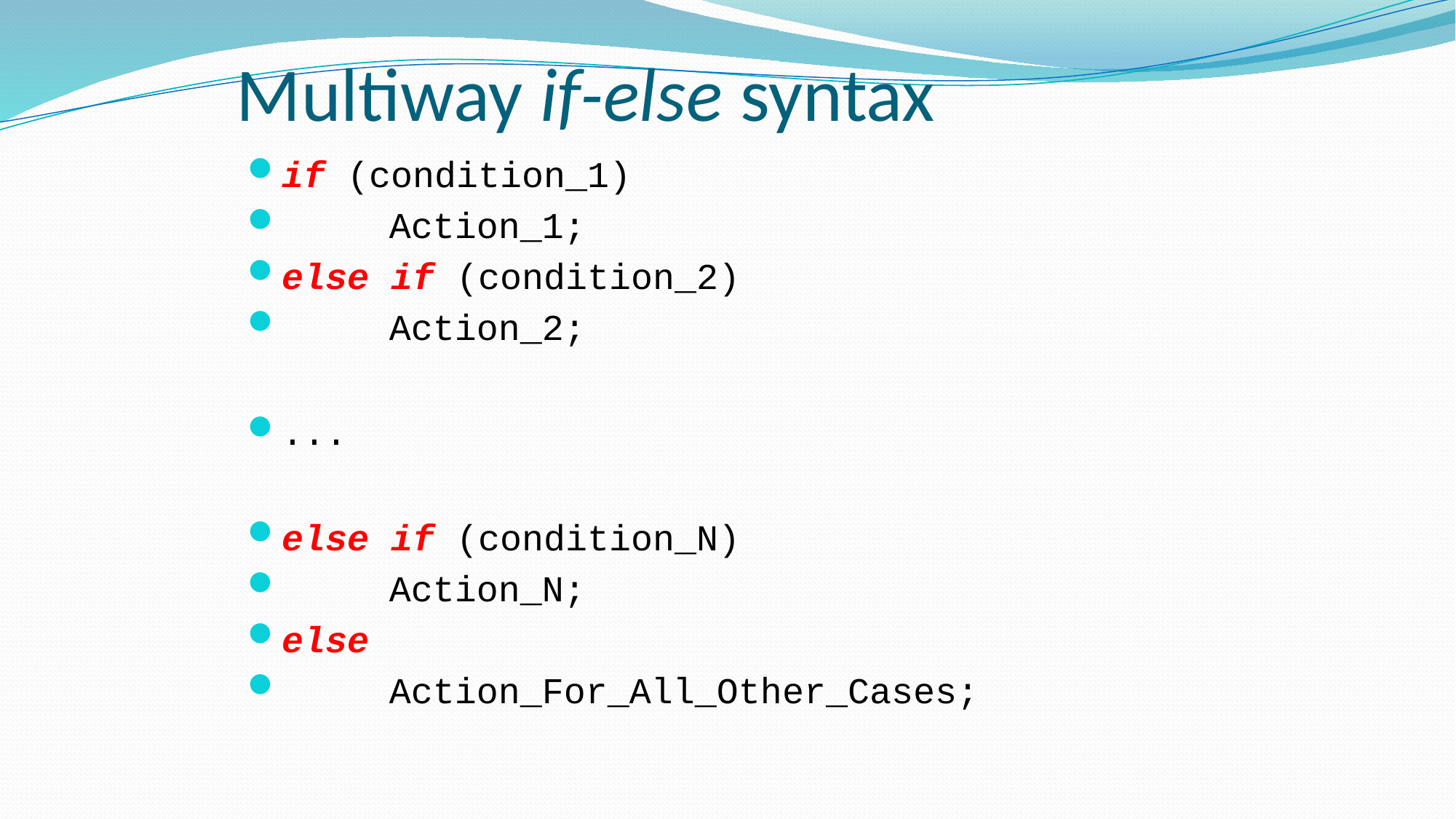

# Multiway if-else syntax
if (condition_1)
 	Action_1;
else if (condition_2)
 	Action_2;

...

else if (condition_N)
 	Action_N;
else
 	Action_For_All_Other_Cases;